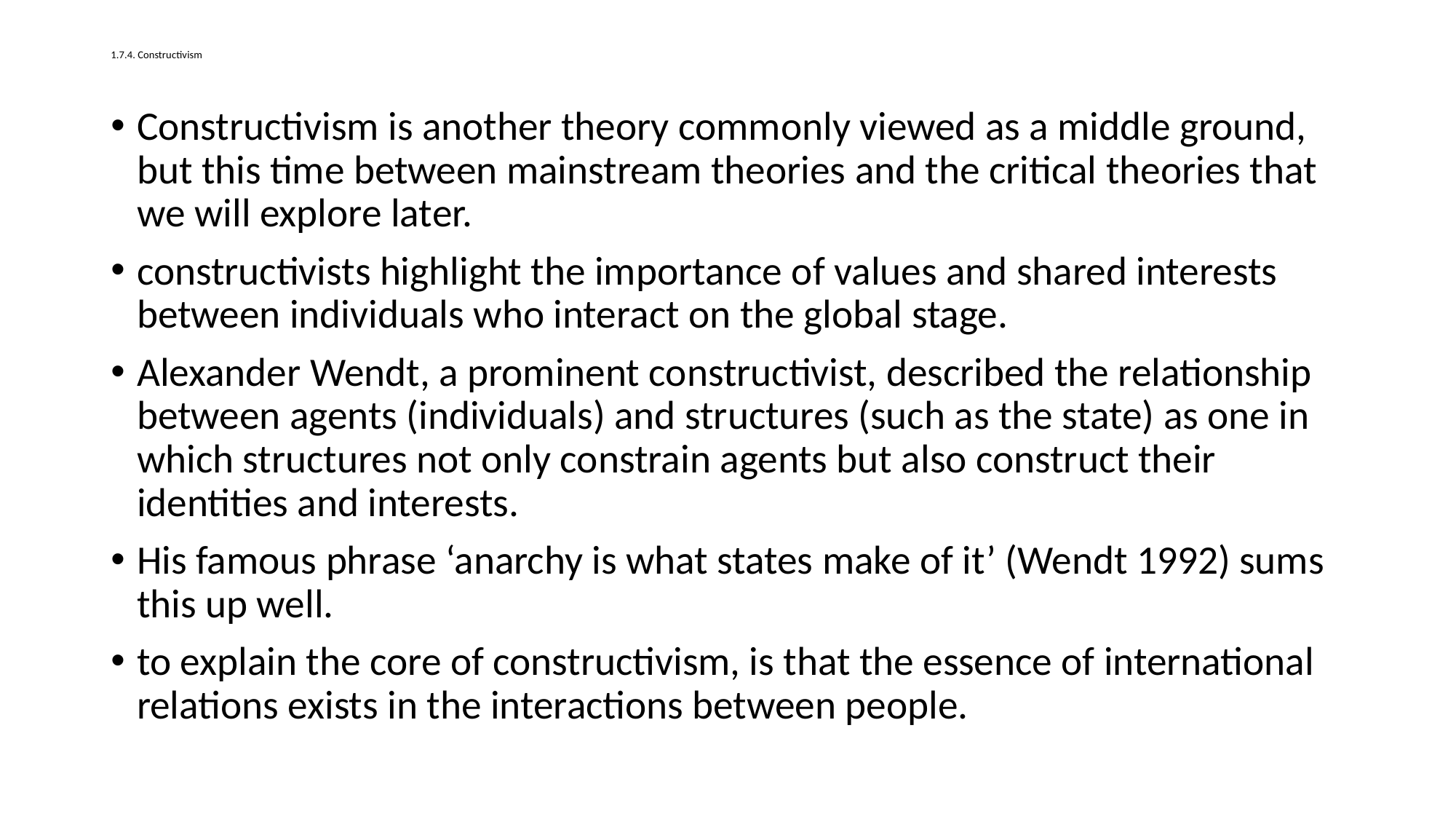

# 1.7.4. Constructivism
Constructivism is another theory commonly viewed as a middle ground, but this time between mainstream theories and the critical theories that we will explore later.
constructivists highlight the importance of values and shared interests between individuals who interact on the global stage.
Alexander Wendt, a prominent constructivist, described the relationship between agents (individuals) and structures (such as the state) as one in which structures not only constrain agents but also construct their identities and interests.
His famous phrase ‘anarchy is what states make of it’ (Wendt 1992) sums this up well.
to explain the core of constructivism, is that the essence of international relations exists in the interactions between people.